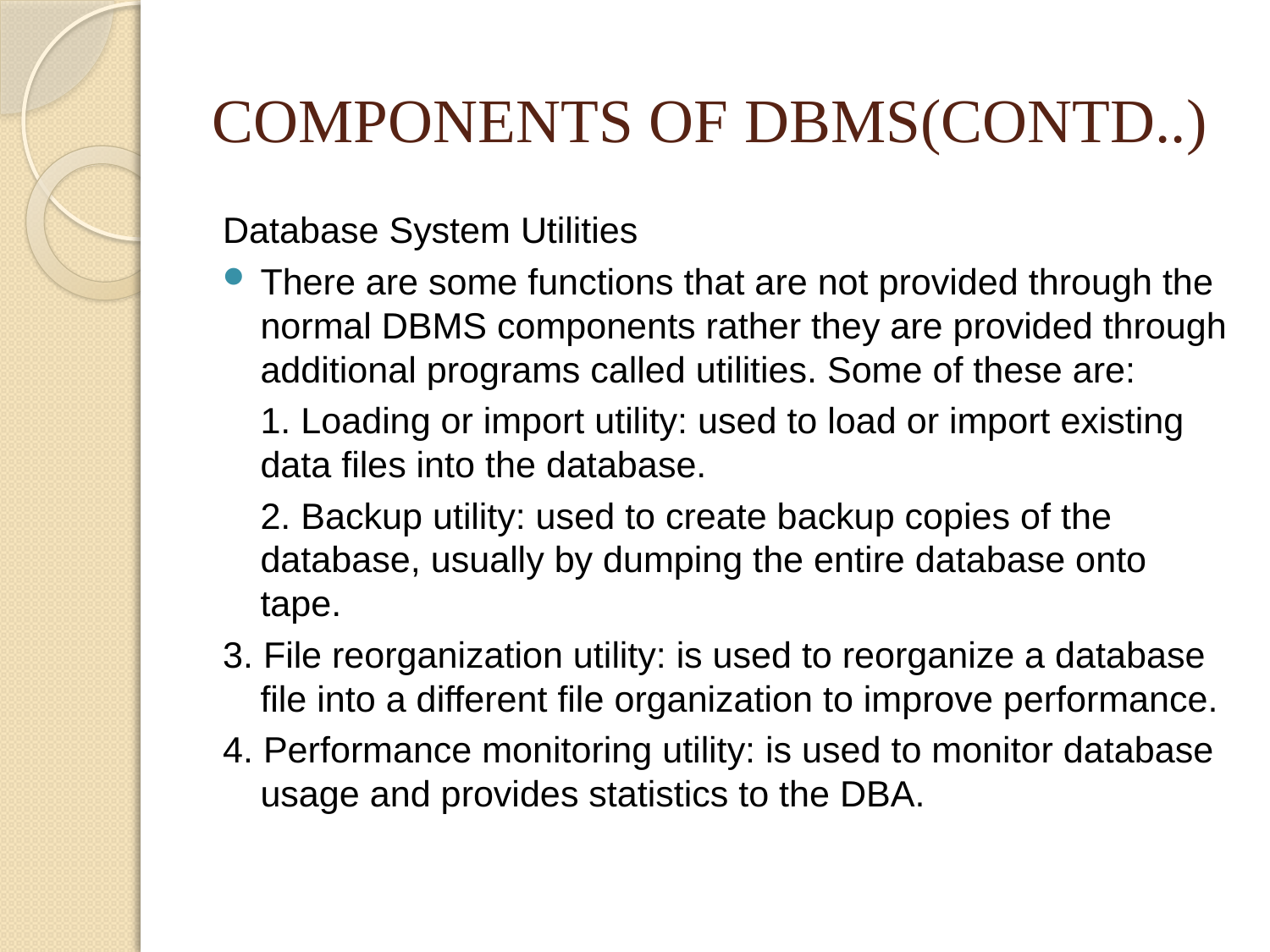

# COMPONENTS OF DBMS(CONTD..)
Database System Utilities
There are some functions that are not provided through the normal DBMS components rather they are provided through additional programs called utilities. Some of these are:
	1. Loading or import utility: used to load or import existing data files into the database.
	2. Backup utility: used to create backup copies of the database, usually by dumping the entire database onto tape.
3. File reorganization utility: is used to reorganize a database file into a different file organization to improve performance.
4. Performance monitoring utility: is used to monitor database usage and provides statistics to the DBA.